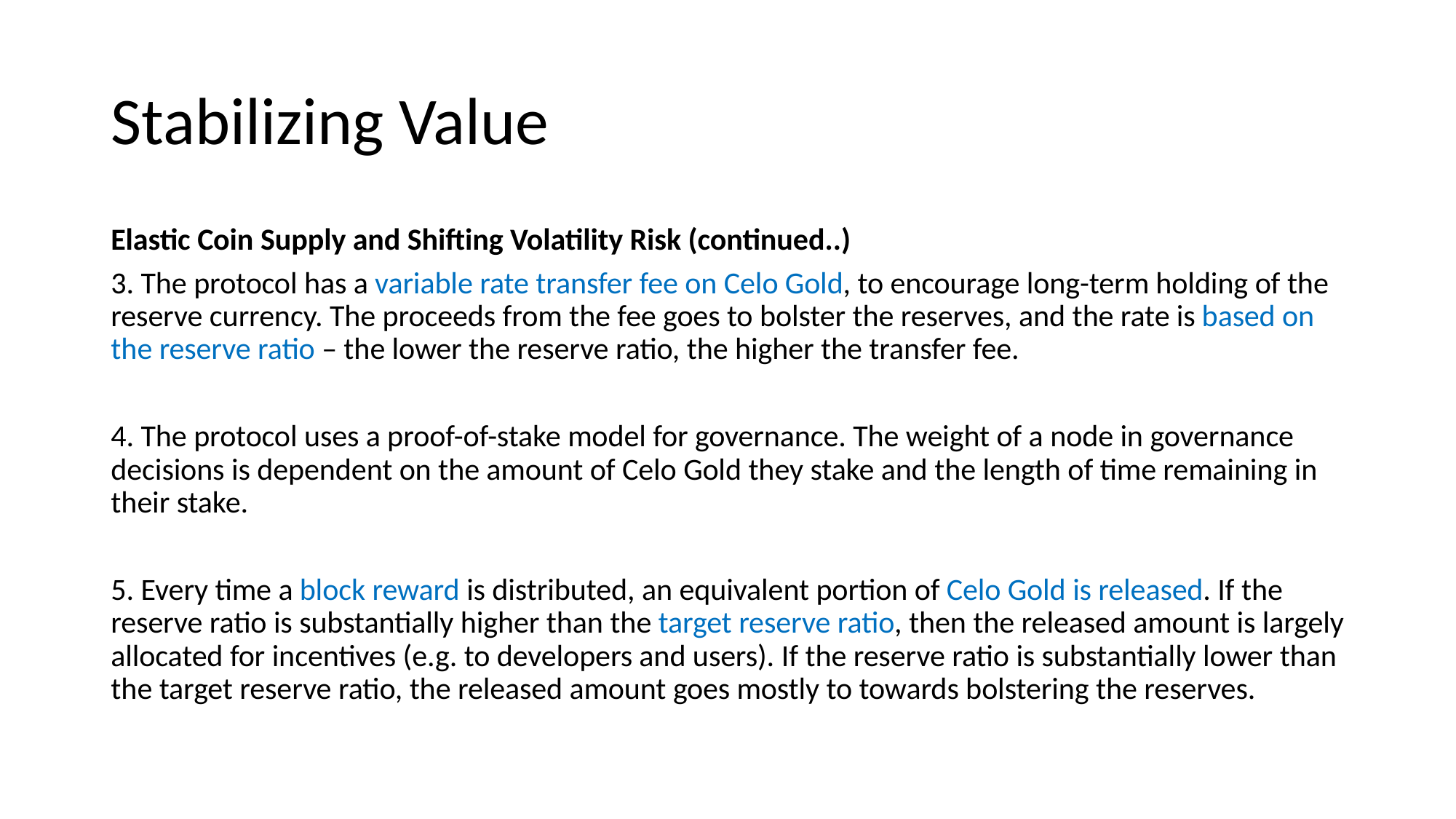

# Stabilizing Value
Elastic Coin Supply and Shifting Volatility Risk (continued..)
3. The protocol has a variable rate transfer fee on Celo Gold, to encourage long-term holding of the reserve currency. The proceeds from the fee goes to bolster the reserves, and the rate is based on the reserve ratio – the lower the reserve ratio, the higher the transfer fee.

4. The protocol uses a proof-of-stake model for governance. The weight of a node in governance decisions is dependent on the amount of Celo Gold they stake and the length of time remaining in their stake.

5. Every time a block reward is distributed, an equivalent portion of Celo Gold is released. If the reserve ratio is substantially higher than the target reserve ratio, then the released amount is largely allocated for incentives (e.g. to developers and users). If the reserve ratio is substantially lower than the target reserve ratio, the released amount goes mostly to towards bolstering the reserves.